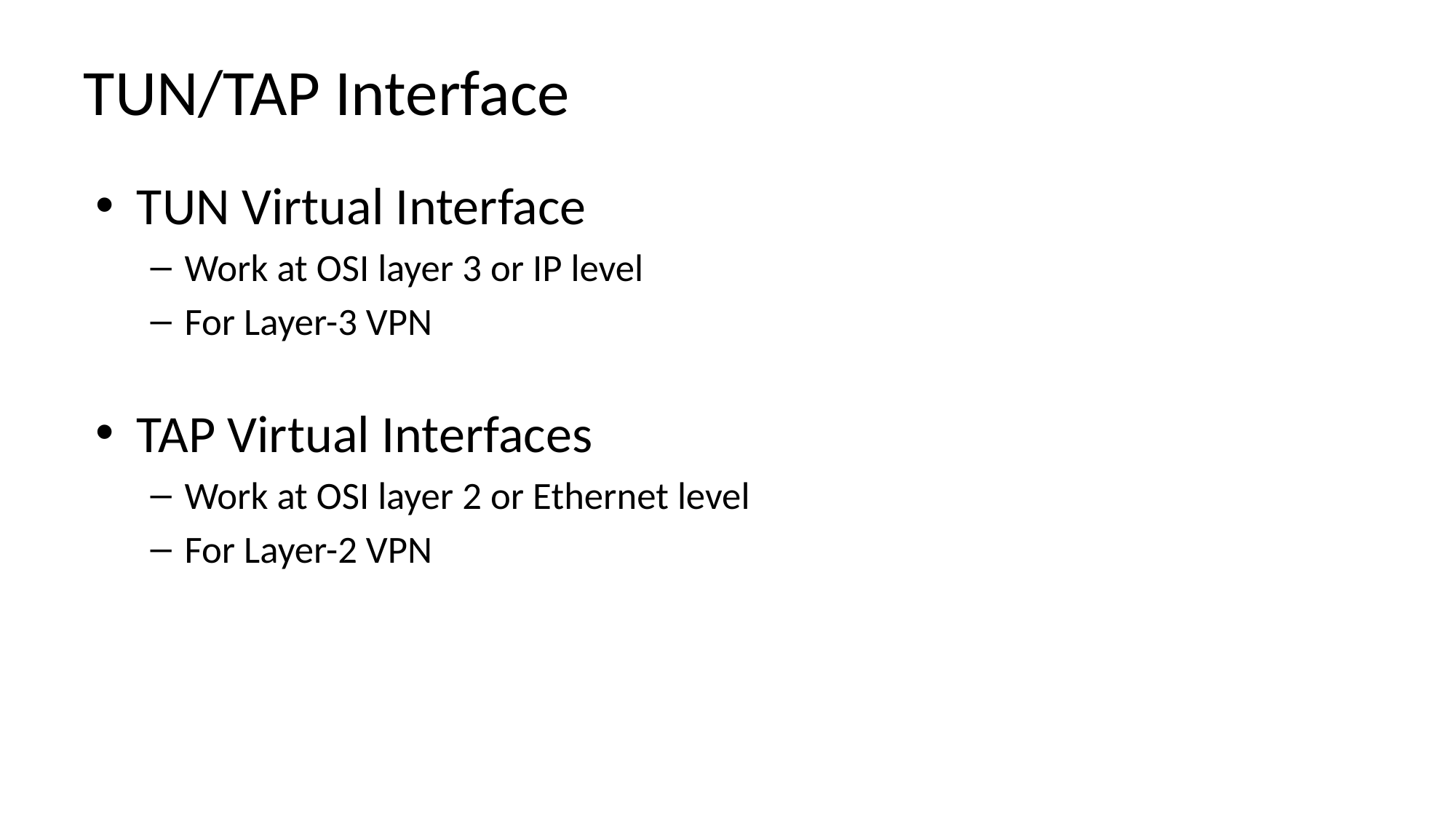

# TUN/TAP Interface
TUN Virtual Interface
Work at OSI layer 3 or IP level
For Layer-3 VPN

TAP Virtual Interfaces
Work at OSI layer 2 or Ethernet level
For Layer-2 VPN